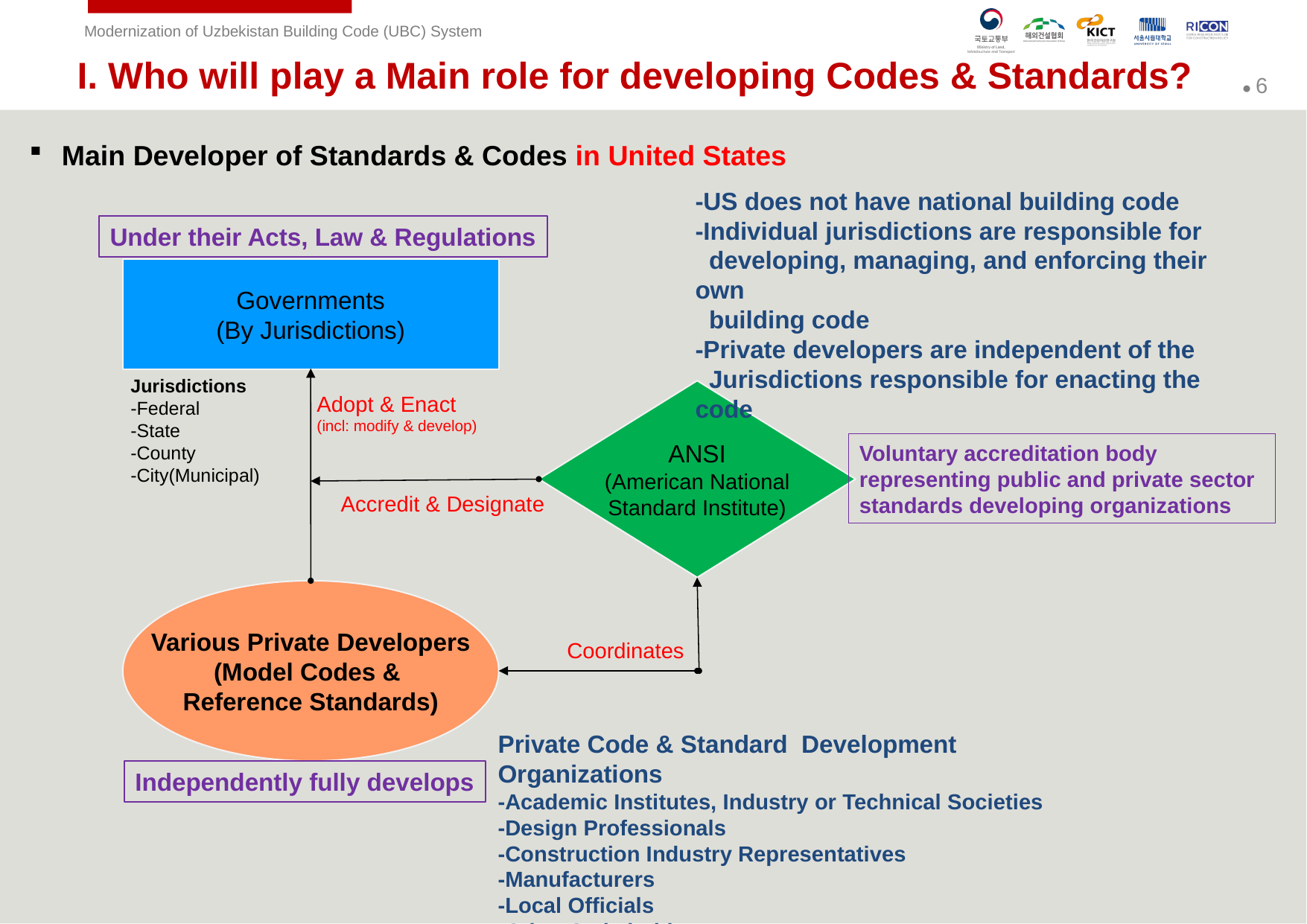

I. Who will play a Main role for developing Codes & Standards?
Main Developer of Standards & Codes in United States

-US does not have national building code
-Individual jurisdictions are responsible for
  developing, managing, and enforcing their own
  building code
-Private developers are independent of the
  Jurisdictions responsible for enacting the code
Under their Acts, Law & Regulations
Governments
(By Jurisdictions)
Jurisdictions
-Federal
-State
-County
-City(Municipal)
ANSI
(American National
Standard Institute)
Adopt & Enact
(incl: modify & develop)
Voluntary accreditation body representing public and private sector standards developing organizations
Accredit & Designate
Various Private Developers
(Model Codes &
Reference Standards)
Coordinates
Private Code & Standard  Development Organizations
-Academic Institutes, Industry or Technical Societies
-Design Professionals
-Construction Industry Representatives
-Manufacturers
-Local Officials
-Other Stakeholders
Independently fully develops